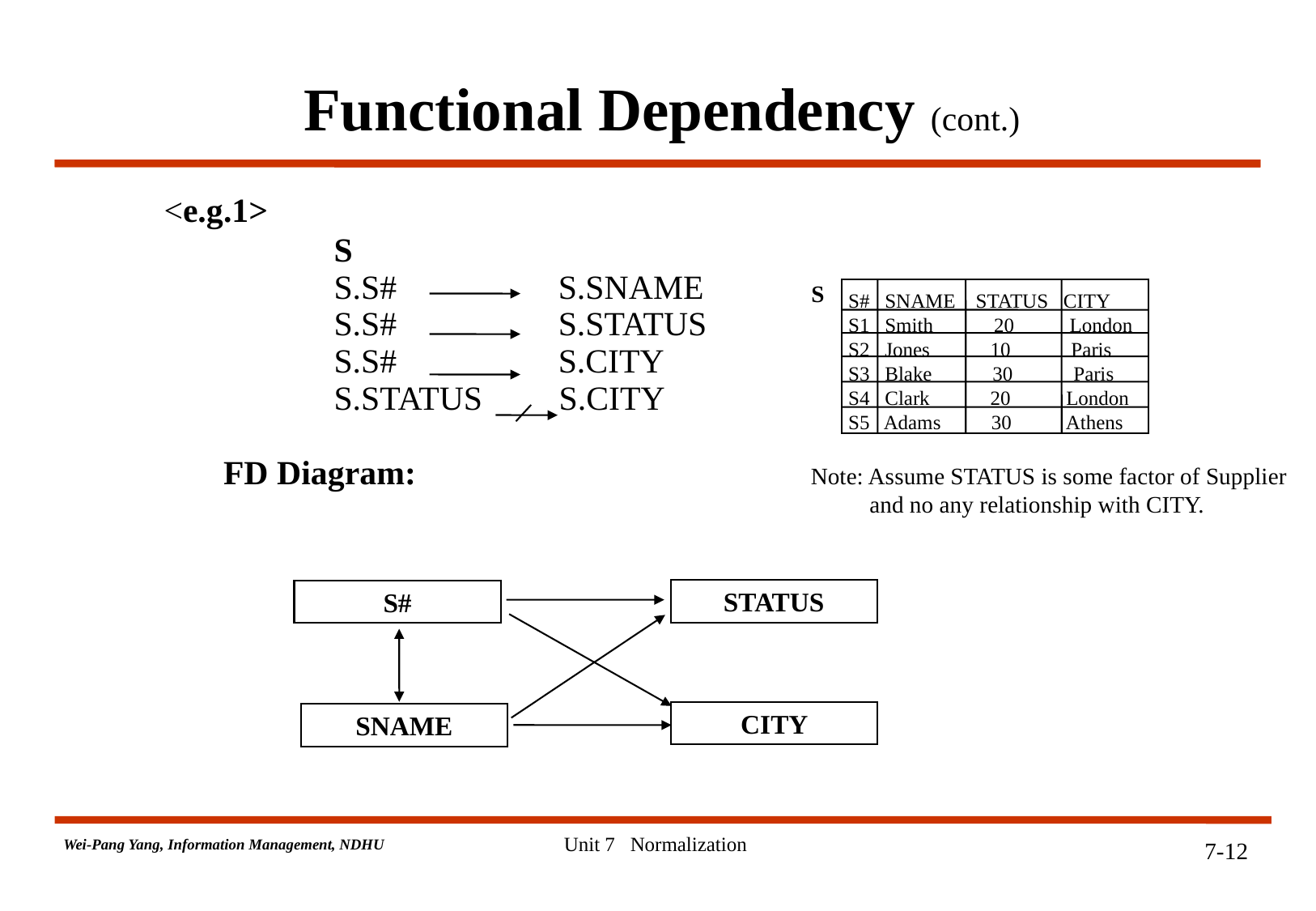

# Functional Dependency (cont.)
<e.g.1>
                    S
                    S.S#                   S.SNAME
                    S.S#                   S.STATUS
                    S.S#                   S.CITY
                    S.STATUS         S.CITY

       FD Diagram:

S

S#   SNAME    STATUS   CITY
S1   Smith            20           London
S2   Jones            10            Paris
S3   Blake            30            Paris
S4   Clark            20           London
S5   Adams          30           Athens

Note: Assume STATUS is some factor of Supplier
          and no any relationship with CITY.
STATUS
S#

CITY
SNAME

Unit 7   Normalization
7-12